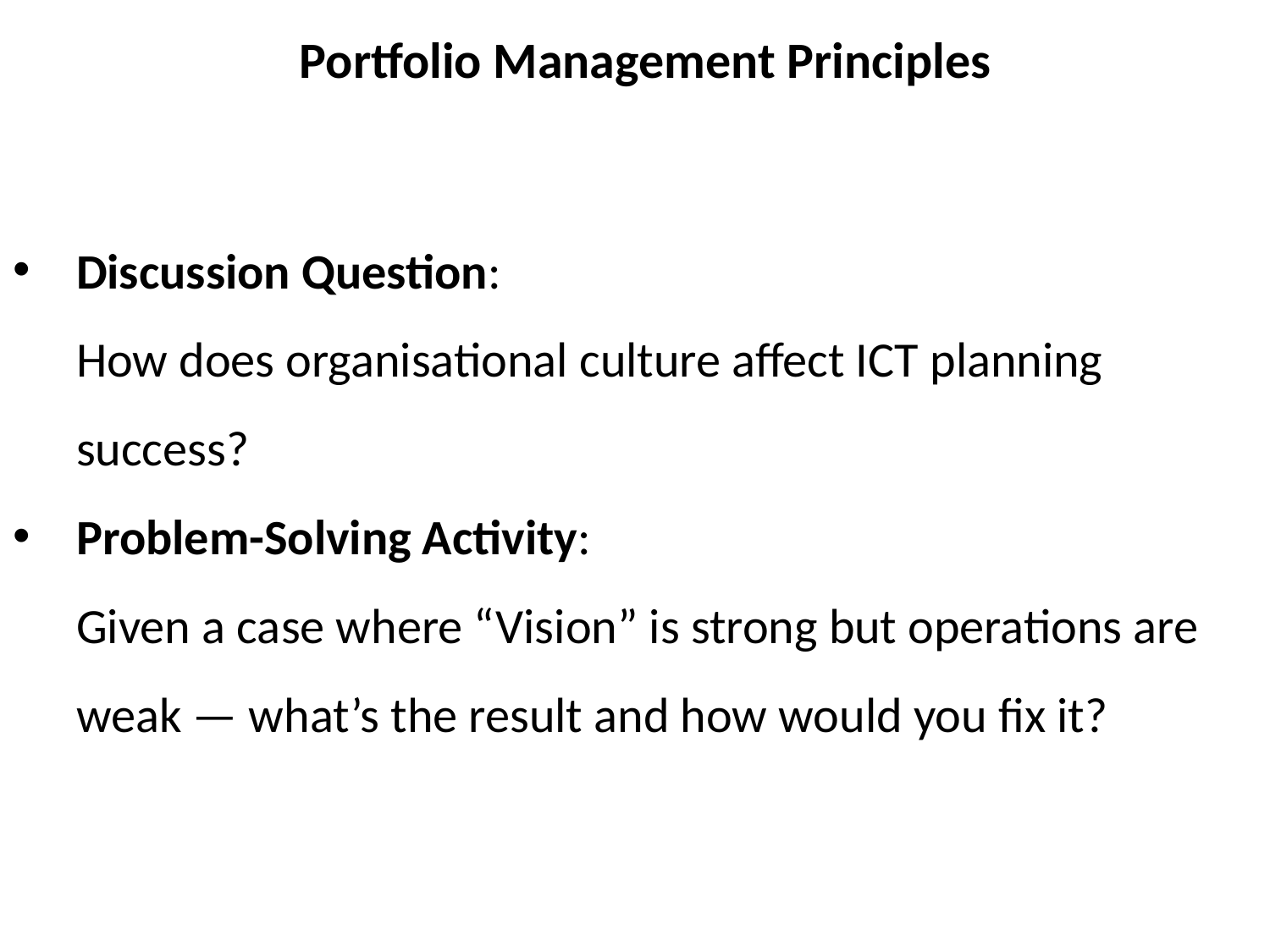

Portfolio Management Principles
Discussion Question:
How does organisational culture affect ICT planning success?
Problem-Solving Activity:
Given a case where “Vision” is strong but operations are weak — what’s the result and how would you fix it?